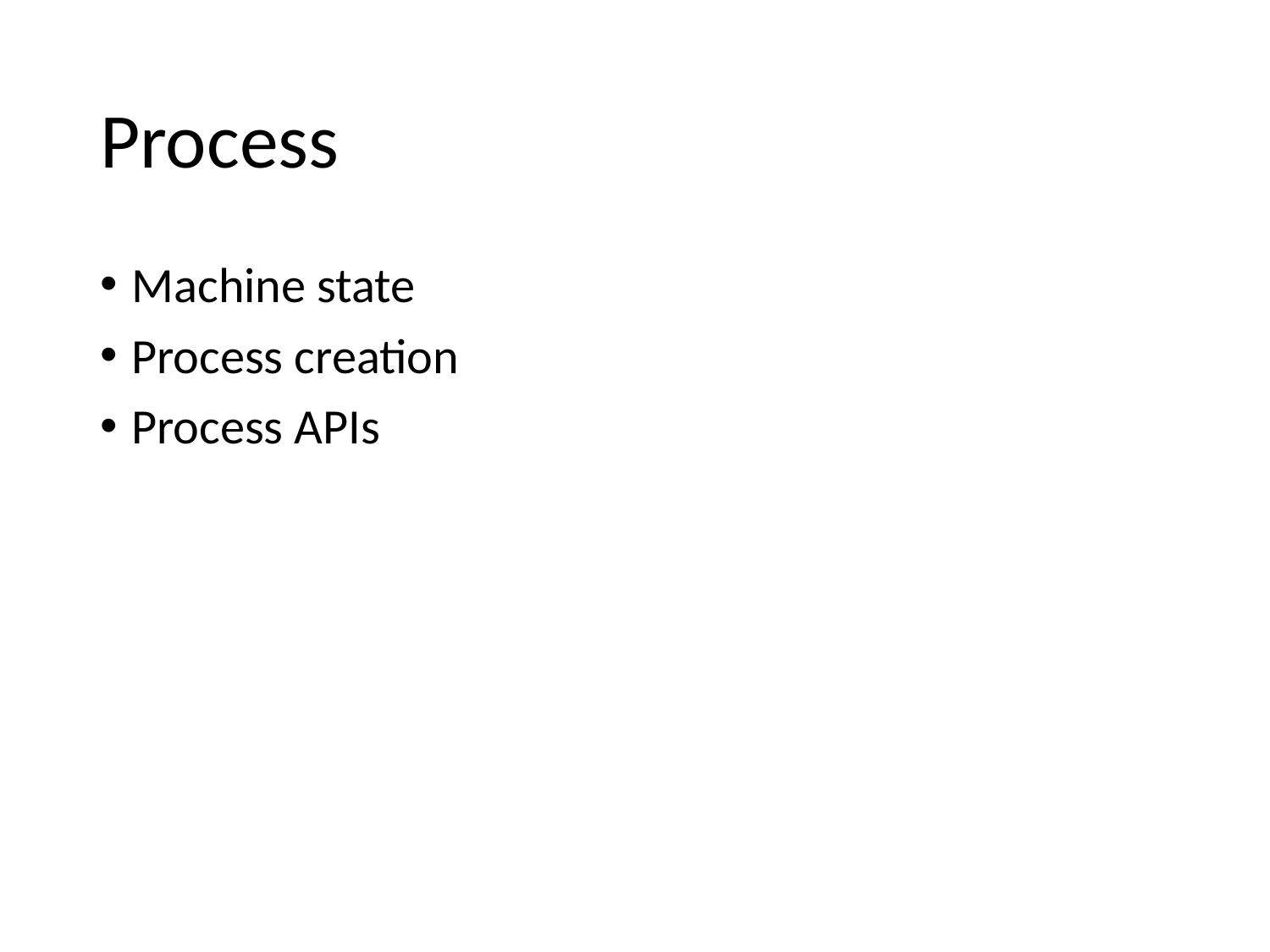

# Process
Machine state
Process creation
Process APIs